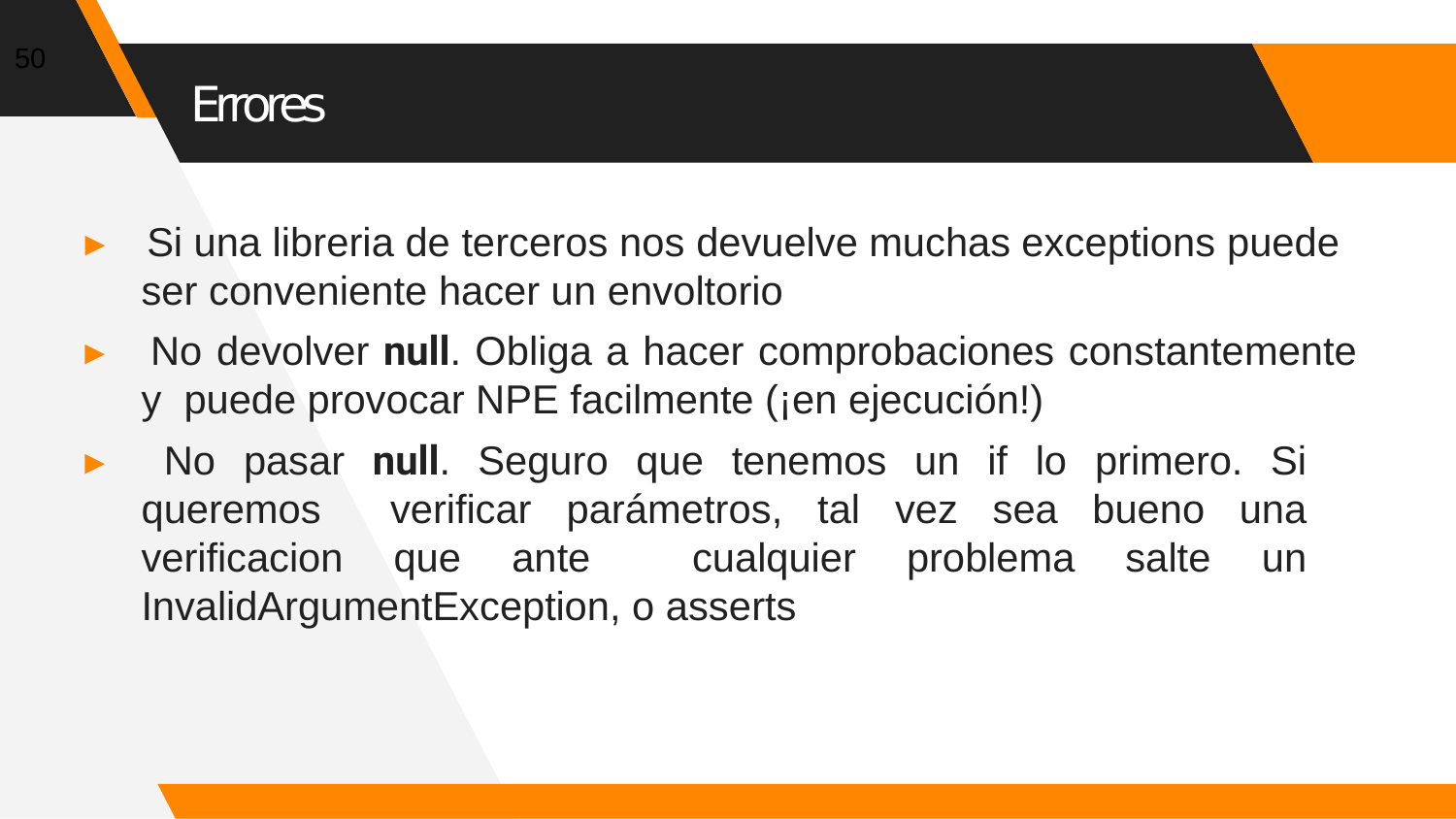

50
# Errores
▸ Si una libreria de terceros nos devuelve muchas exceptions puede
ser conveniente hacer un envoltorio
▸ No devolver null. Obliga a hacer comprobaciones constantemente y  puede provocar NPE facilmente (¡en ejecución!)
▸ No pasar null. Seguro que tenemos un if lo primero. Si queremos  verificar parámetros, tal vez sea bueno una verificacion que ante  cualquier problema salte un InvalidArgumentException, o asserts